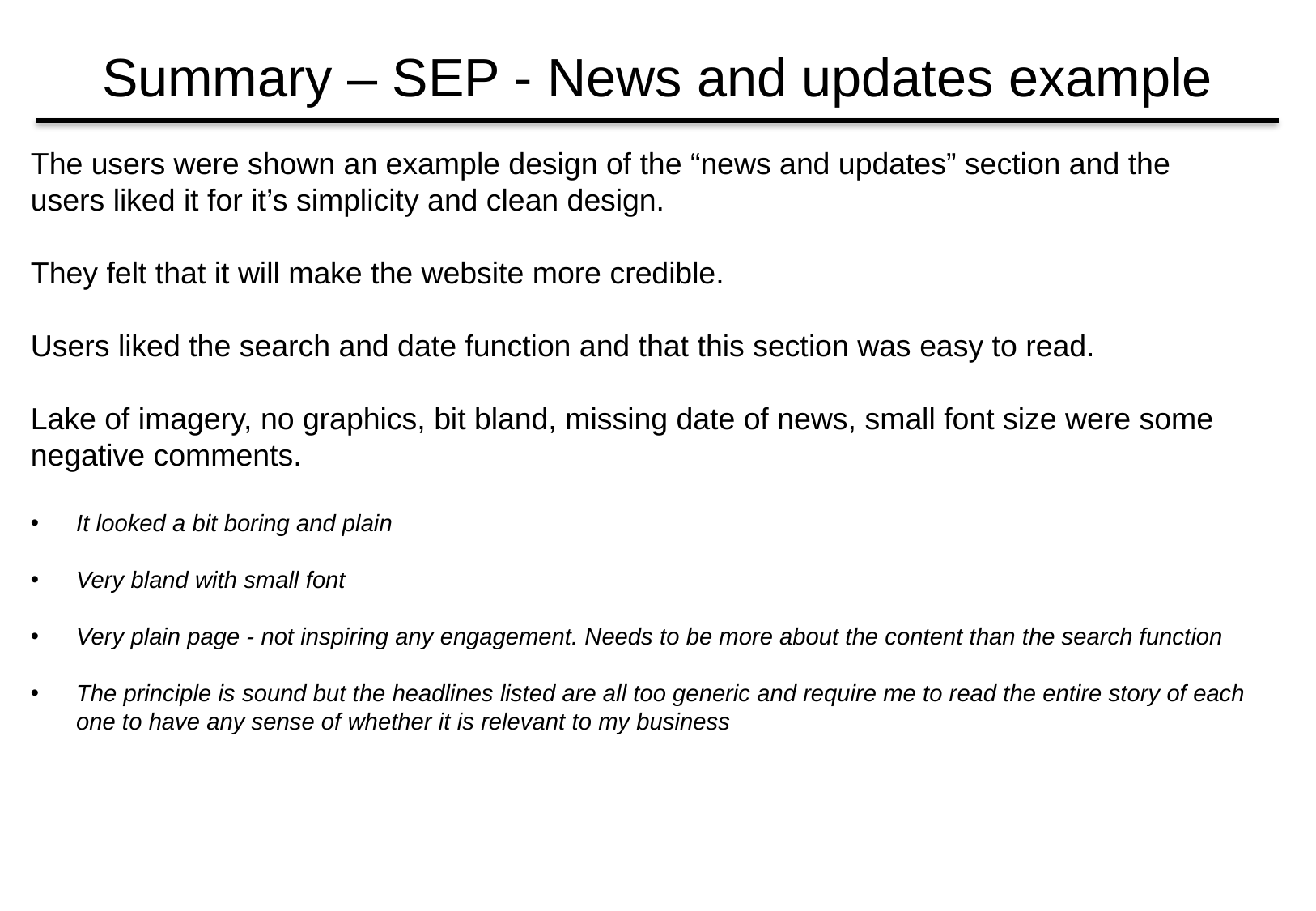

# Summary – SEP - News and updates example
The users were shown an example design of the “news and updates” section and the users liked it for it’s simplicity and clean design.

They felt that it will make the website more credible.

Users liked the search and date function and that this section was easy to read.

Lake of imagery, no graphics, bit bland, missing date of news, small font size were some negative comments.

It looked a bit boring and plain

Very bland with small font

Very plain page - not inspiring any engagement. Needs to be more about the content than the search function

The principle is sound but the headlines listed are all too generic and require me to read the entire story of each one to have any sense of whether it is relevant to my business